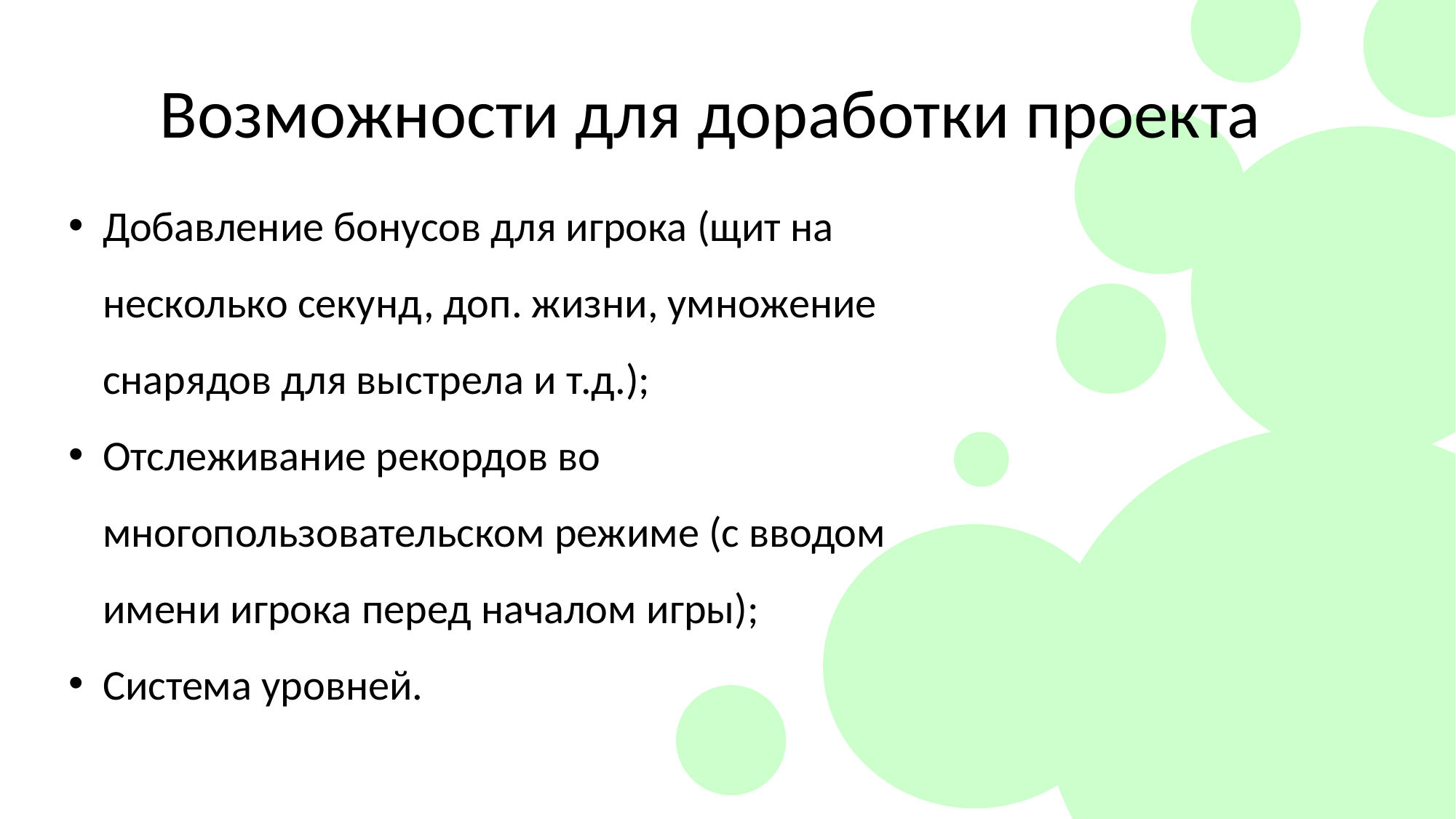

# Возможности для доработки проекта

Добавление бонусов для игрока (щит на несколько секунд, доп. жизни, умножение снарядов для выстрела и т.д.);
Отслеживание рекордов во многопользовательском режиме (с вводом имени игрока перед началом игры);
Система уровней.